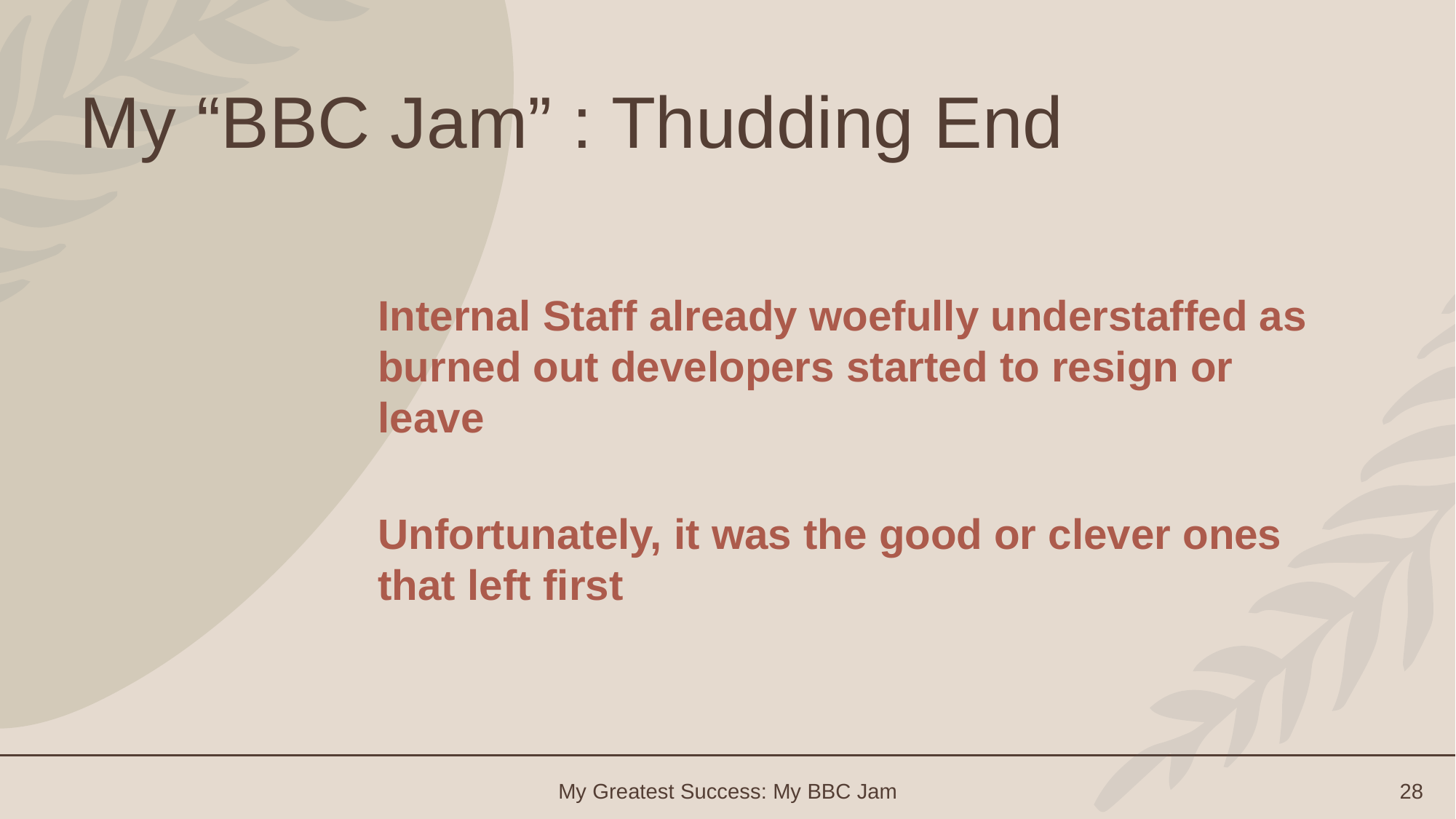

# My “BBC Jam” : Thudding End

Internal Staff already woefully understaffed as burned out developers started to resign or leave
Unfortunately, it was the good or clever ones that left first

My Greatest Success: My BBC Jam
28